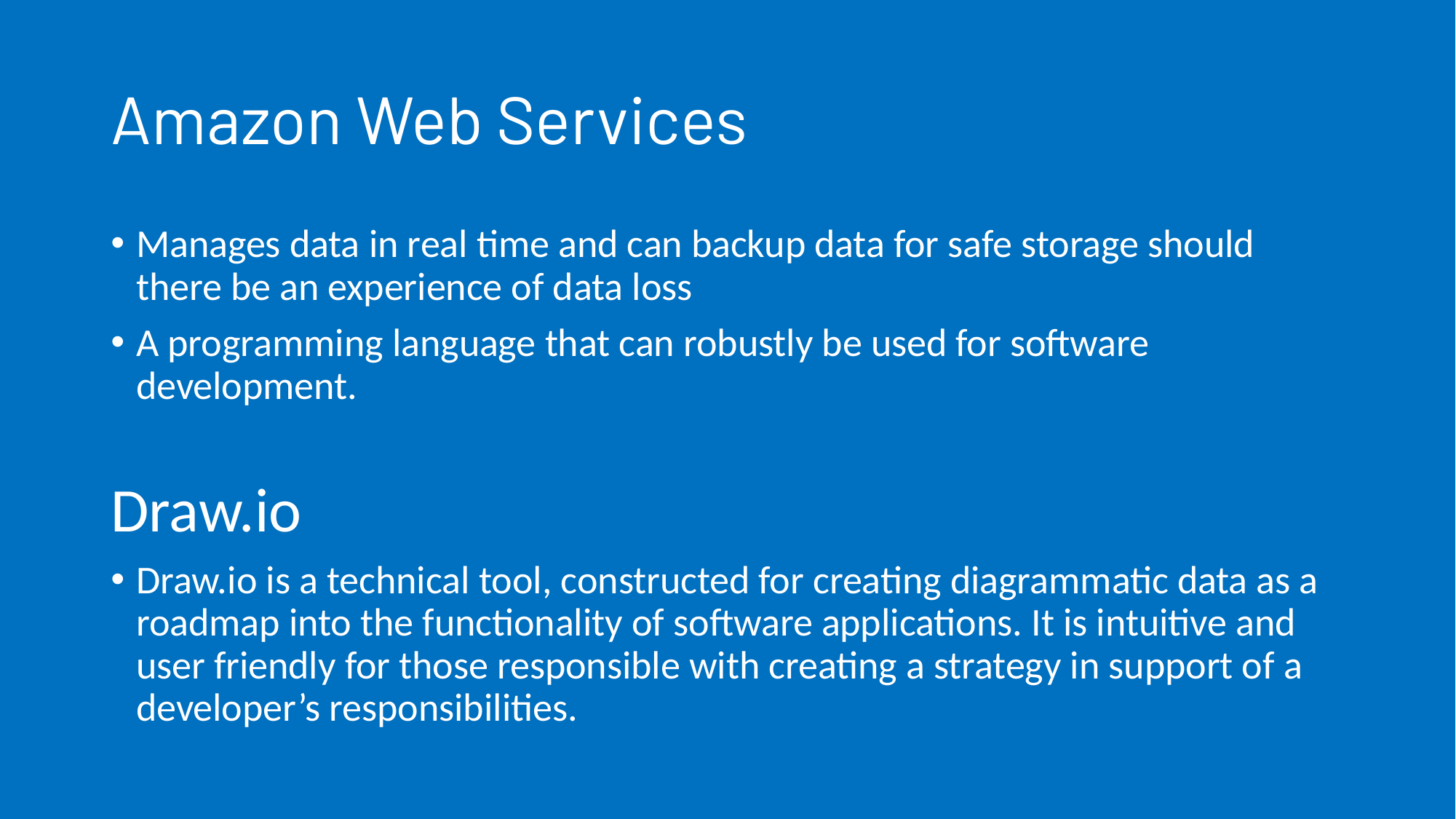

# Amazon Web Services
Manages data in real time and can backup data for safe storage should there be an experience of data loss
A programming language that can robustly be used for software development.

Draw.io
Draw.io is a technical tool, constructed for creating diagrammatic data as a roadmap into the functionality of software applications. It is intuitive and user friendly for those responsible with creating a strategy in support of a developer’s responsibilities.